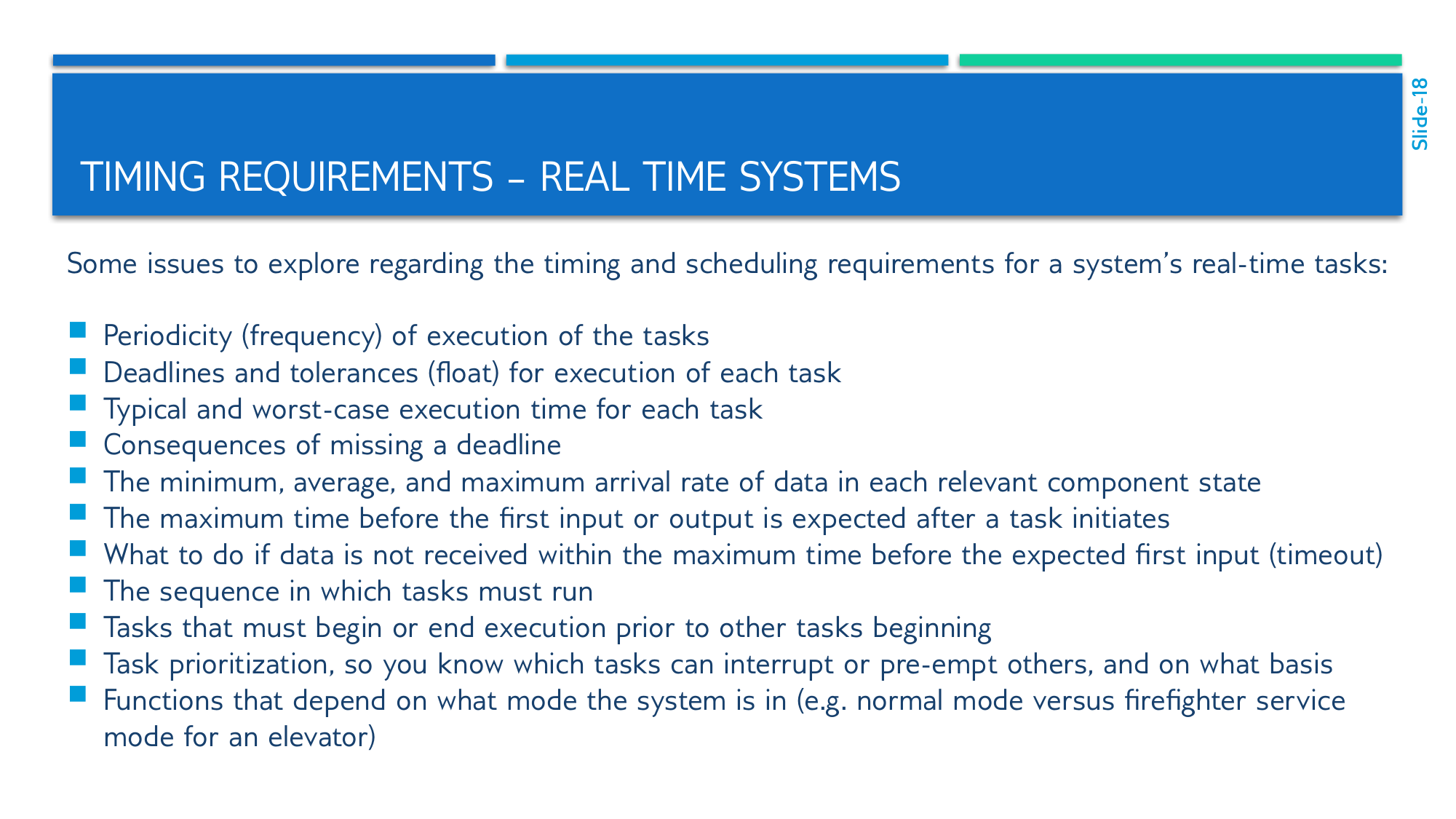

Slide-18
# Timing requirements – Real time systems
Some issues to explore regarding the timing and scheduling requirements for a system’s real-time tasks:
Periodicity (frequency) of execution of the tasks
Deadlines and tolerances (float) for execution of each task
Typical and worst-case execution time for each task
Consequences of missing a deadline
The minimum, average, and maximum arrival rate of data in each relevant component state
The maximum time before the first input or output is expected after a task initiates
What to do if data is not received within the maximum time before the expected first input (timeout)
The sequence in which tasks must run
Tasks that must begin or end execution prior to other tasks beginning
Task prioritization, so you know which tasks can interrupt or pre-empt others, and on what basis
Functions that depend on what mode the system is in (e.g. normal mode versus firefighter service mode for an elevator)